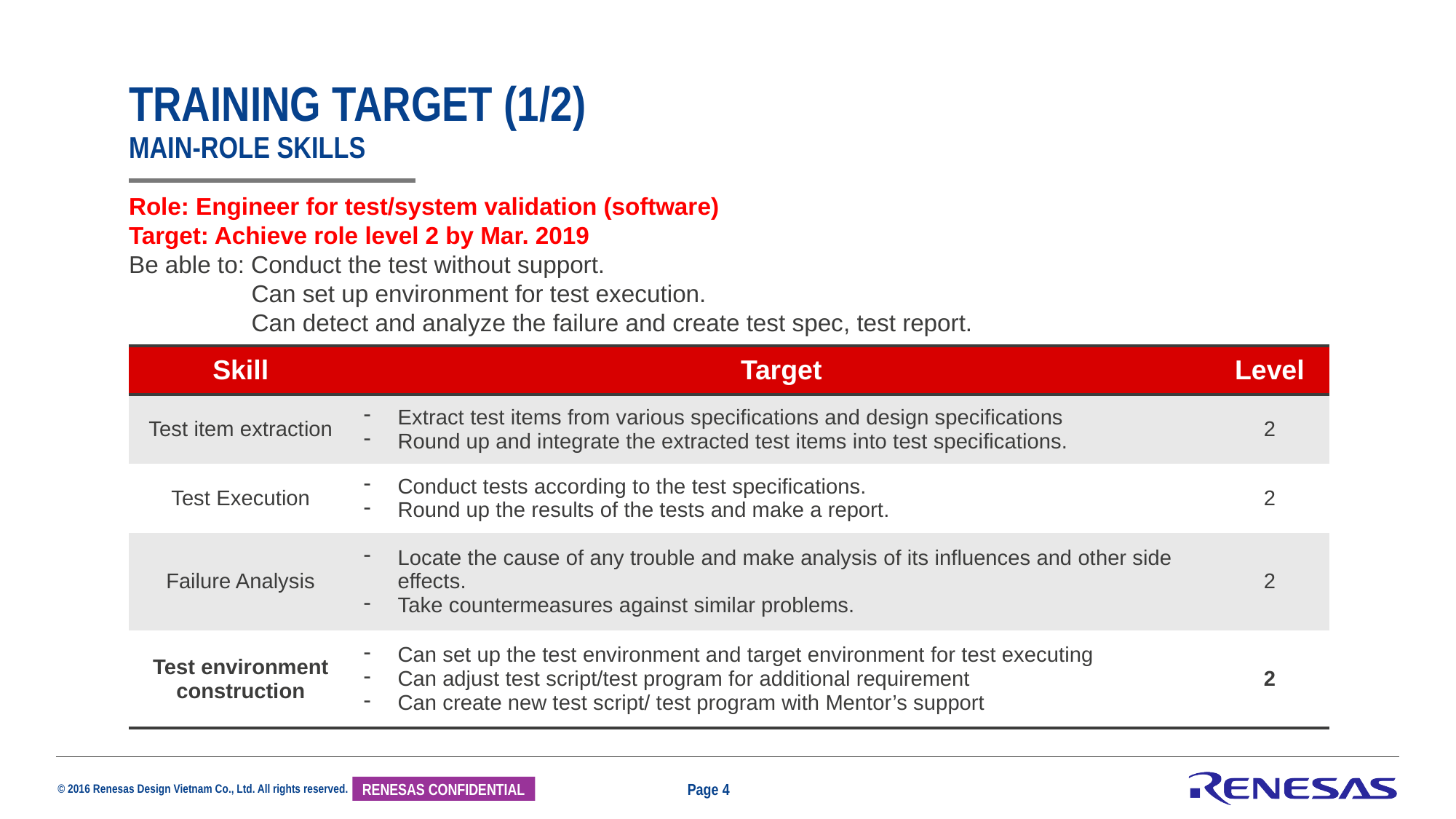

# Training target (1/2) Main-Role Skills
Role: Engineer for test/system validation (software)
Target: Achieve role level 2 by Mar. 2019
Be able to: Conduct the test without support.
	  Can set up environment for test execution.
	  Can detect and analyze the failure and create test spec, test report.
| Skill | Target | Level |
| --- | --- | --- |
| Test item extraction | Extract test items from various specifications and design specifications Round up and integrate the extracted test items into test specifications. | 2 |
| Test Execution | Conduct tests according to the test specifications. Round up the results of the tests and make a report. | 2 |
| Failure Analysis | Locate the cause of any trouble and make analysis of its influences and other side effects. Take countermeasures against similar problems. | 2 |
| Test environment construction | Can set up the test environment and target environment for test executing Can adjust test script/test program for additional requirement Can create new test script/ test program with Mentor’s support | 2 |
Page 4